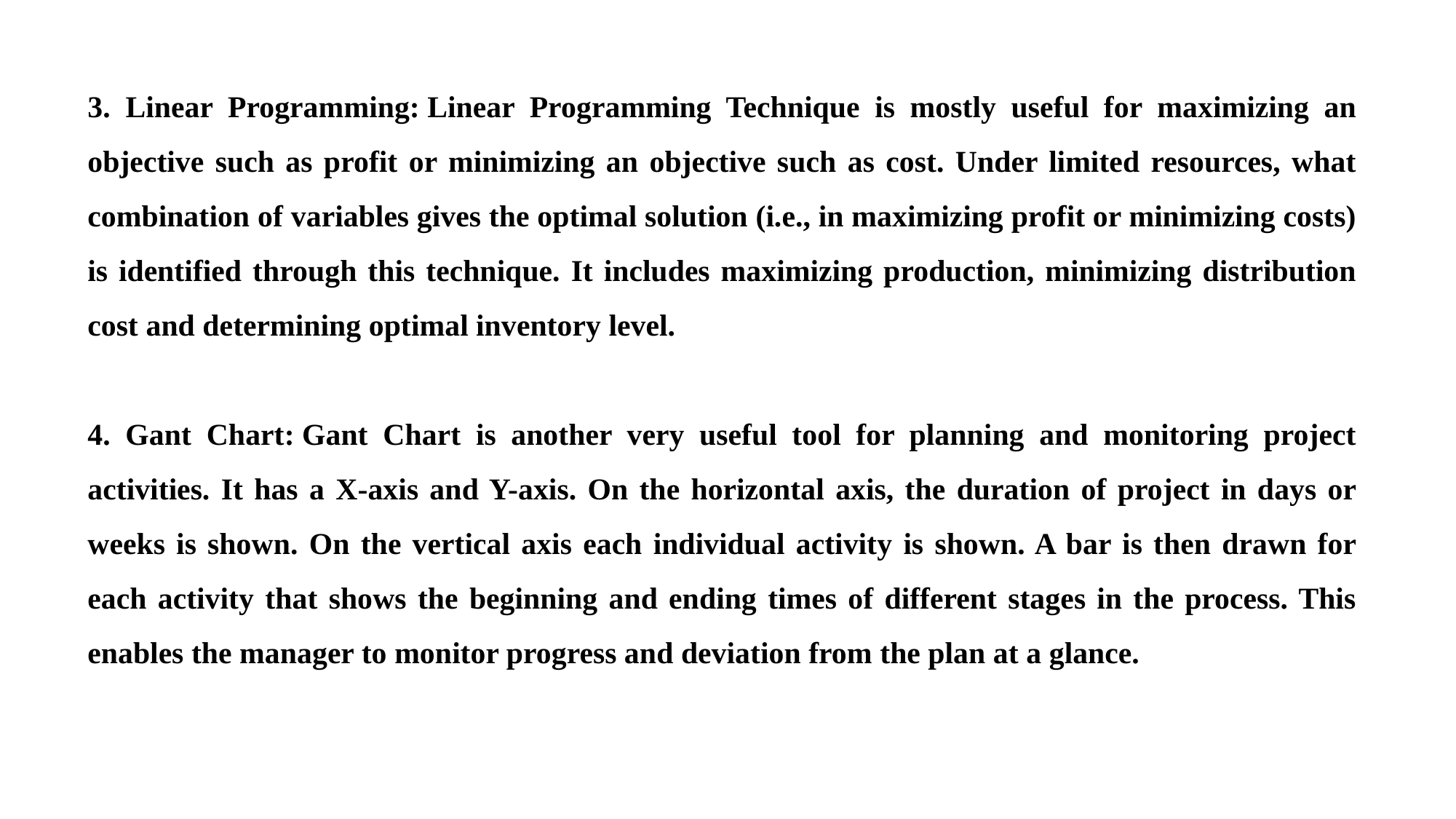

3. Linear Programming: Linear Programming Technique is mostly useful for maximizing an objective such as profit or minimizing an objective such as cost. Under limited resources, what combination of variables gives the optimal solution (i.e., in maximizing profit or minimizing costs) is identified through this technique. It includes maximizing production, minimizing distribution cost and determining optimal inventory level.

4. Gant Chart: Gant Chart is another very useful tool for planning and monitoring project activities. It has a X-axis and Y-axis. On the horizontal axis, the duration of project in days or weeks is shown. On the vertical axis each individual activity is shown. A bar is then drawn for each activity that shows the beginning and ending times of different stages in the process. This enables the manager to monitor progress and deviation from the plan at a glance.